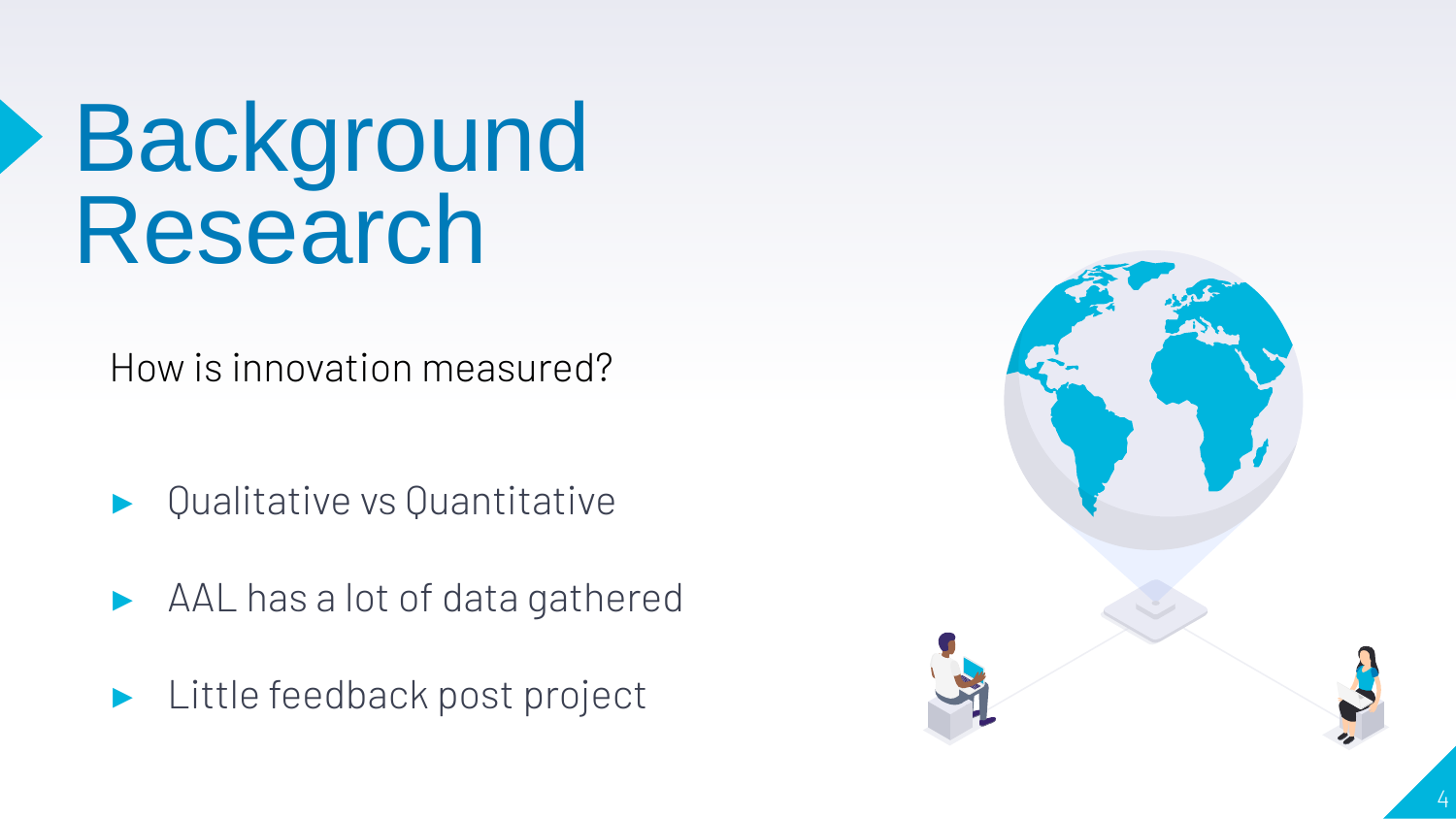

# Background Research

How is innovation measured?
Qualitative vs Quantitative
AAL has a lot of data gathered
Little feedback post project

4